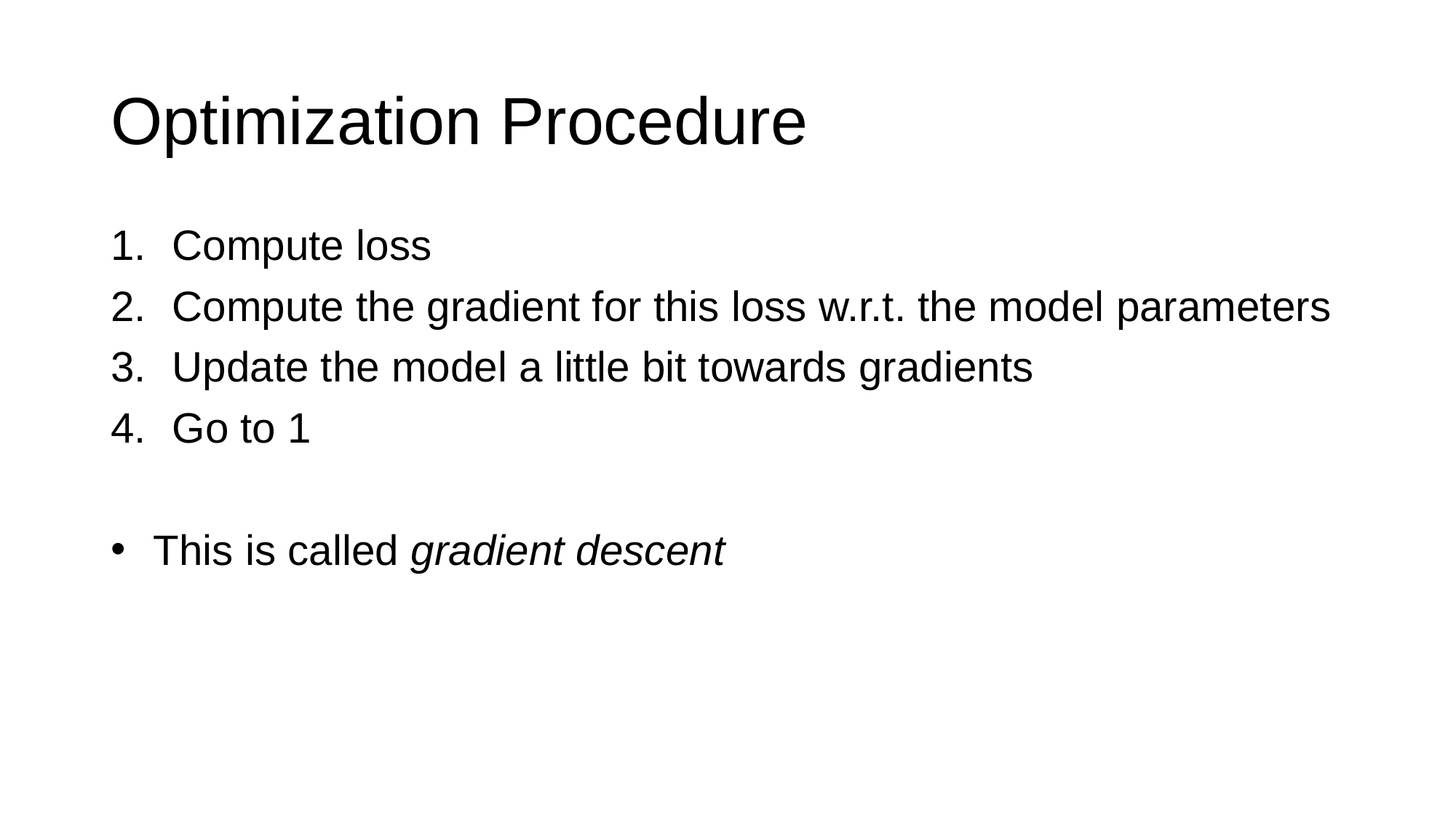

# Optimization Procedure
Compute loss
Compute the gradient for this loss w.r.t. the model parameters
Update the model a little bit towards gradients
Go to 1

This is called gradient descent